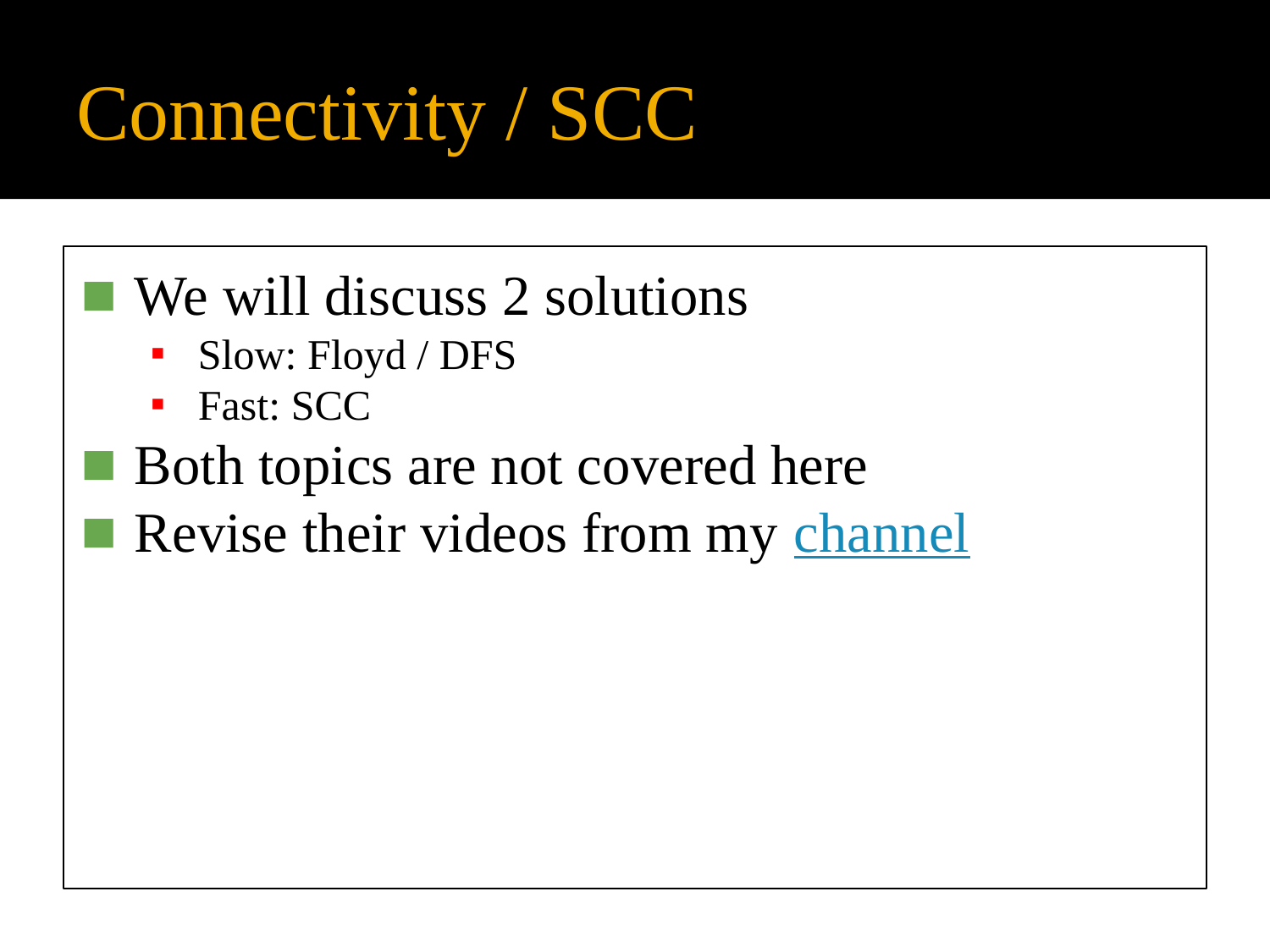

# Connectivity / SCC
We will discuss 2 solutions
Slow: Floyd / DFS
Fast: SCC
Both topics are not covered here
Revise their videos from my channel